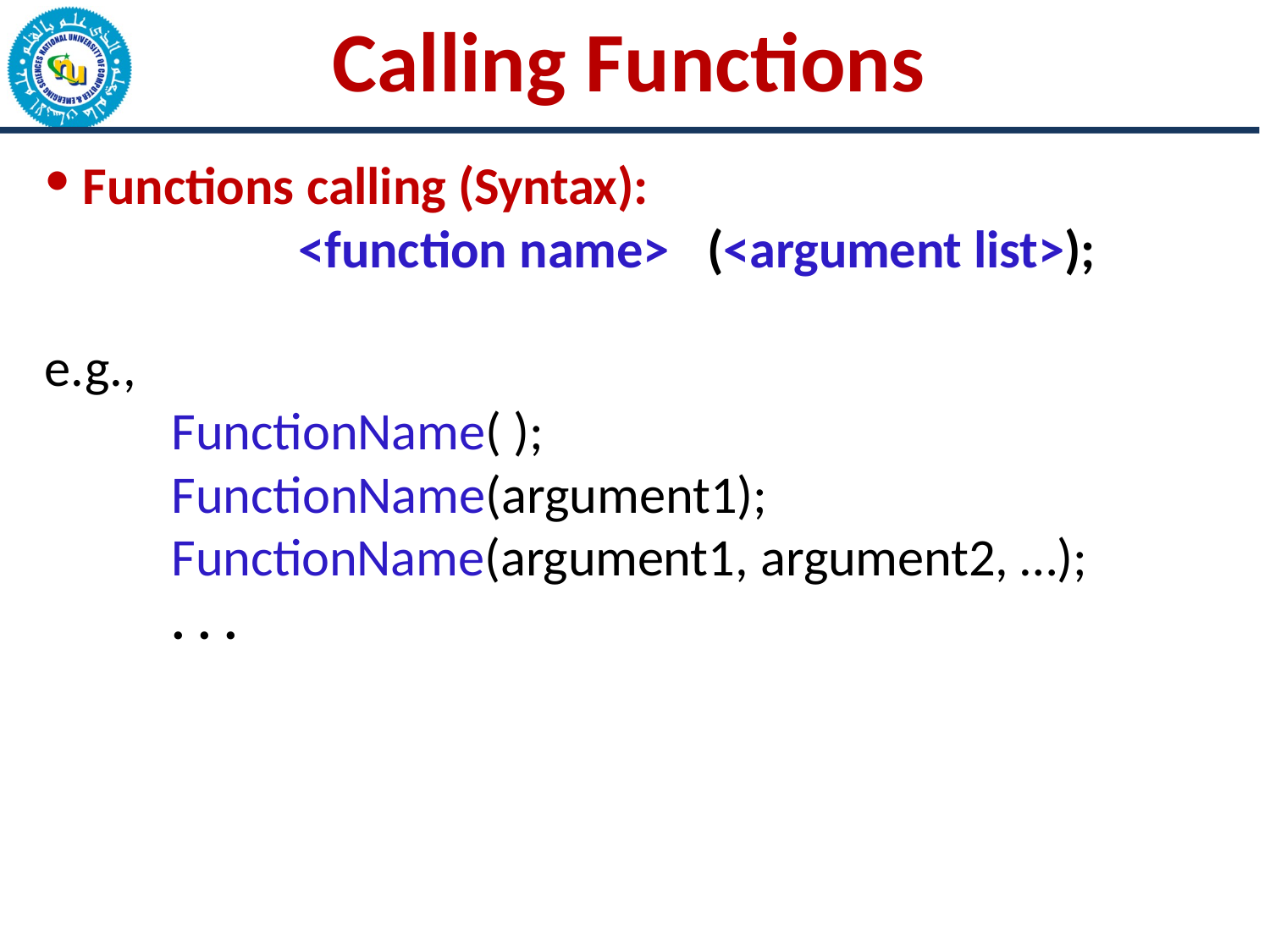

# Calling Functions

Functions calling (Syntax):
<function name>
(<argument list>);
e.g.,
FunctionName( );  FunctionName(argument1);  FunctionName(argument1, argument2, …);
. . .